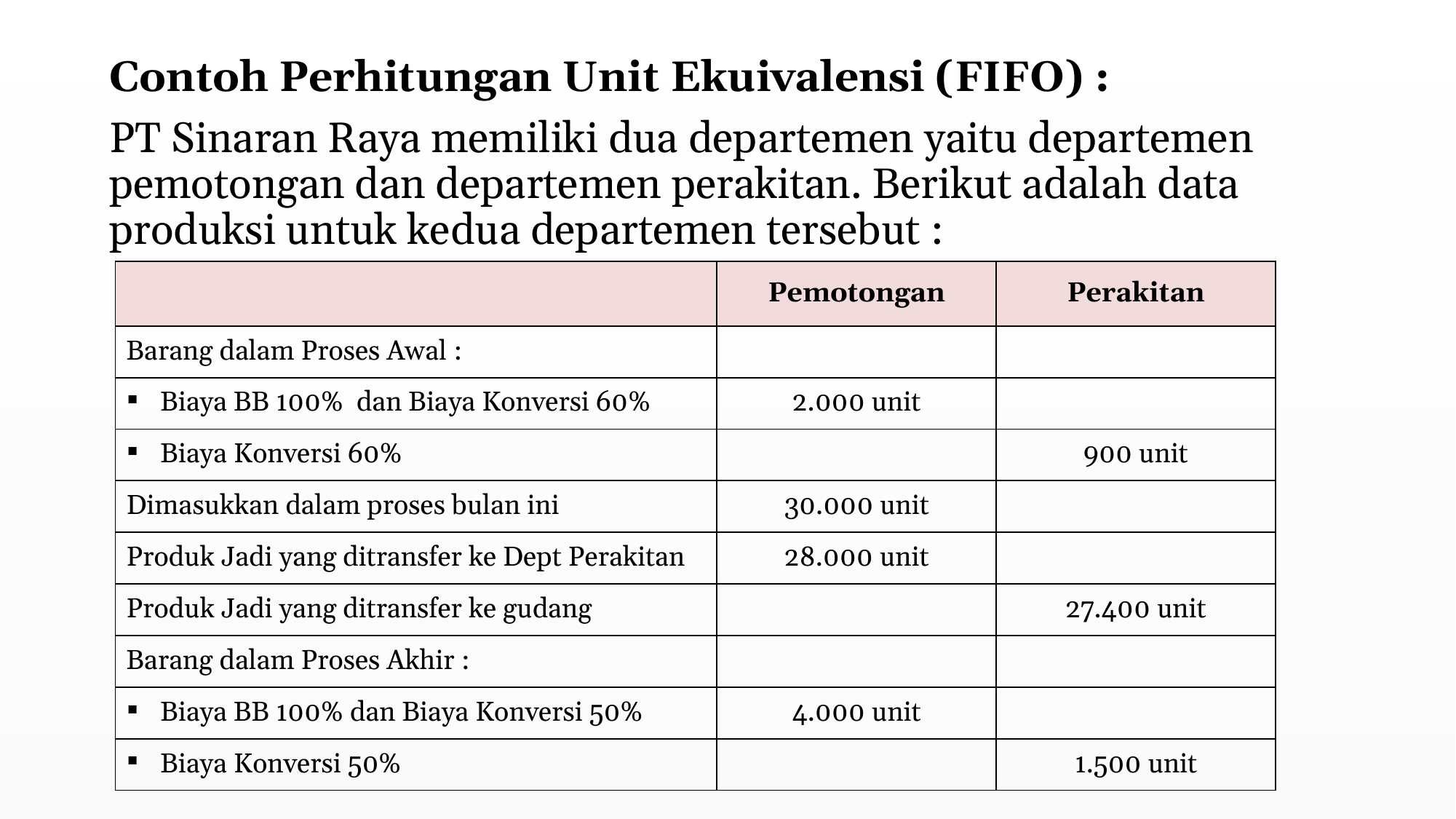

Contoh Perhitungan Unit Ekuivalensi (FIFO) :
PT Sinaran Raya memiliki dua departemen yaitu departemen pemotongan dan departemen perakitan. Berikut adalah data produksi untuk kedua departemen tersebut :
|  | Pemotongan | Perakitan |
| --- | --- | --- |
| Barang dalam Proses Awal : |  |  |
| Biaya BB 100% dan Biaya Konversi 60% | 2.000 unit |  |
| Biaya Konversi 60% |  | 900 unit |
| Dimasukkan dalam proses bulan ini | 30.000 unit |  |
| Produk Jadi yang ditransfer ke Dept Perakitan | 28.000 unit |  |
| Produk Jadi yang ditransfer ke gudang |  | 27.400 unit |
| Barang dalam Proses Akhir : |  |  |
| Biaya BB 100% dan Biaya Konversi 50% | 4.000 unit |  |
| Biaya Konversi 50% |  | 1.500 unit |